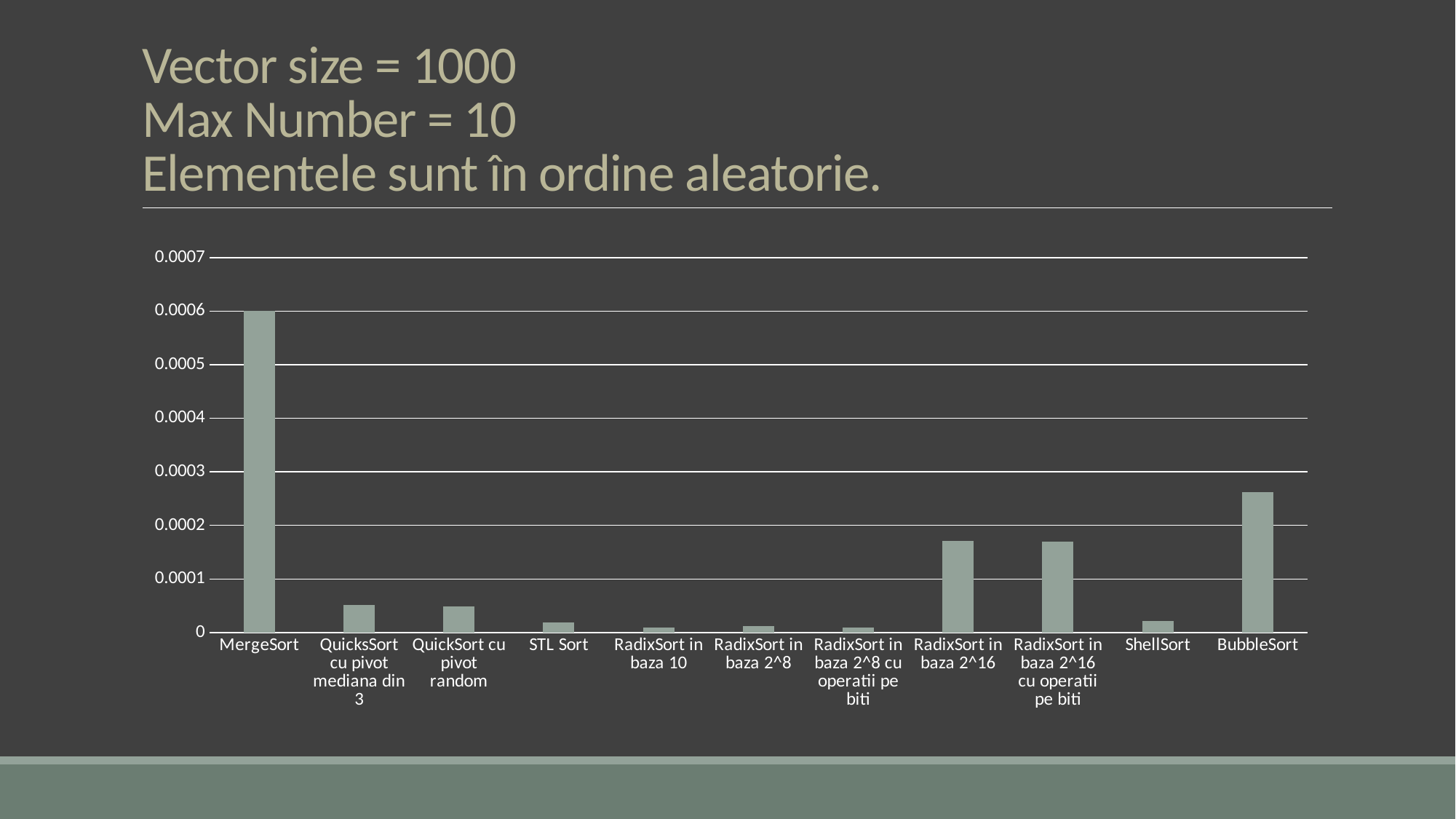

# Vector size = 1000 Max Number = 10 Elementele sunt în ordine aleatorie.

### Chart

| Category | Column1 |
|---|---|
| MergeSort | 0.000601 |
| QuicksSort cu pivot mediana din 3 | 5.19e-05 |
| QuickSort cu pivot random | 4.81e-05 |
| STL Sort | 1.88e-05 |
| RadixSort in baza 10 | 9.1e-06 |
| RadixSort in baza 2^8 | 1.24e-05 |
| RadixSort in baza 2^8 cu operatii pe biti | 8.7e-06 |
| RadixSort in baza 2^16 | 0.0001705 |
| RadixSort in baza 2^16 cu operatii pe biti | 0.0001699 |
| ShellSort | 2.17e-05 |
| BubbleSort | 0.0002617 |